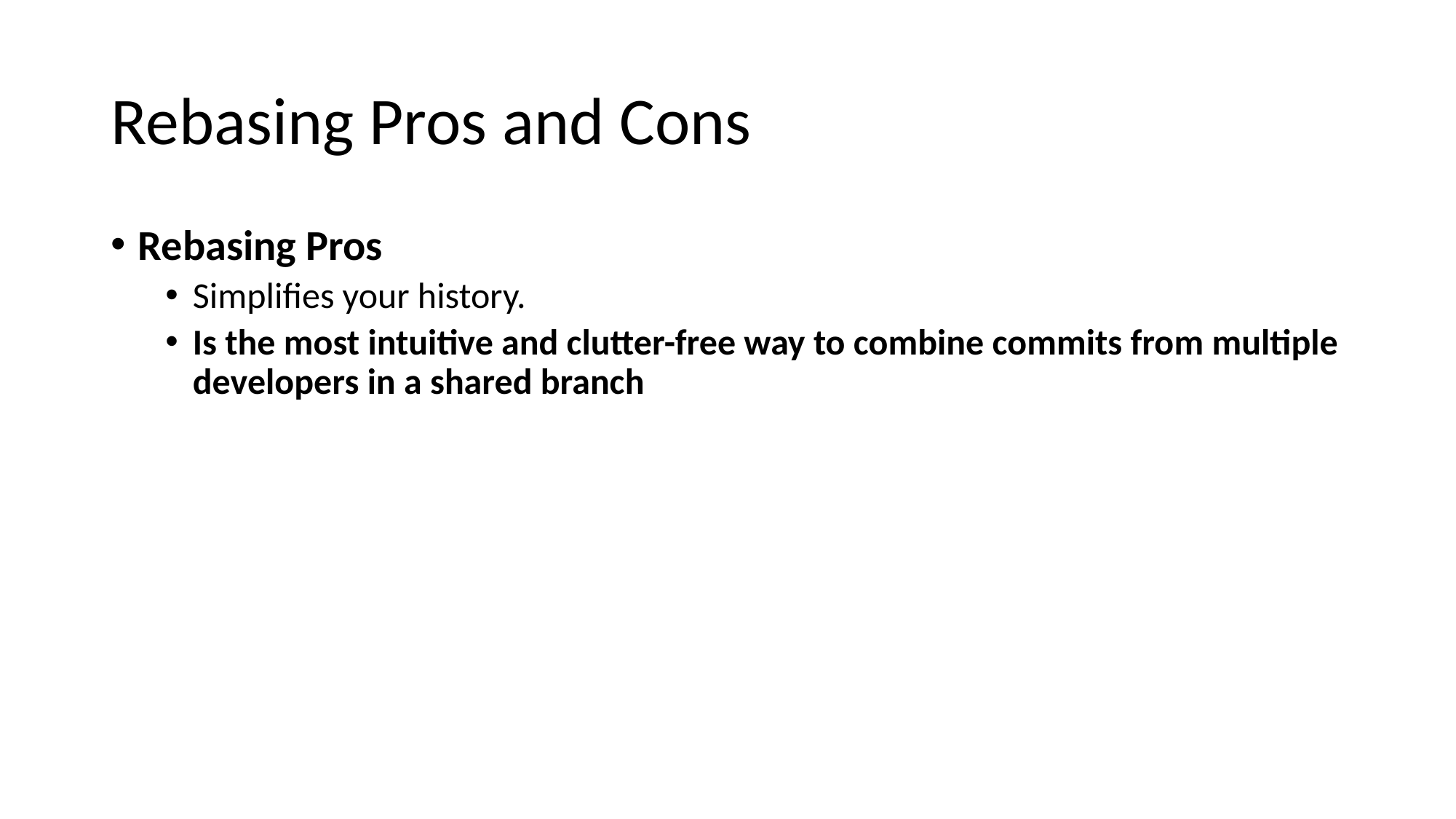

# Rebasing Pros and Cons
Rebasing Pros
Simplifies your history.
Is the most intuitive and clutter-free way to combine commits from multiple developers in a shared branch